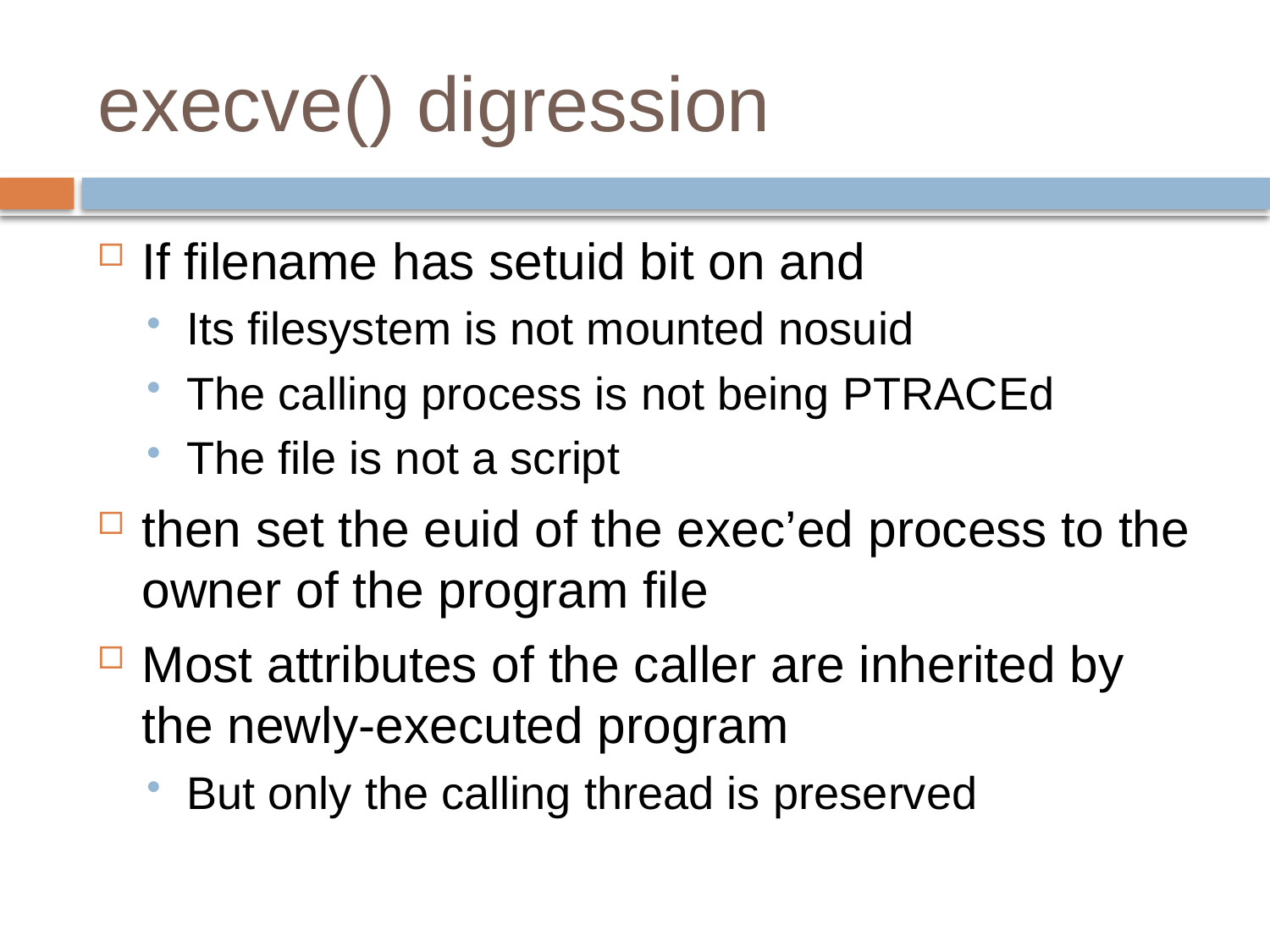

# execve() digression
If filename has setuid bit on and
Its filesystem is not mounted nosuid
The calling process is not being PTRACEd
The file is not a script
then set the euid of the exec’ed process to the owner of the program file
Most attributes of the caller are inherited by the newly-executed program
But only the calling thread is preserved